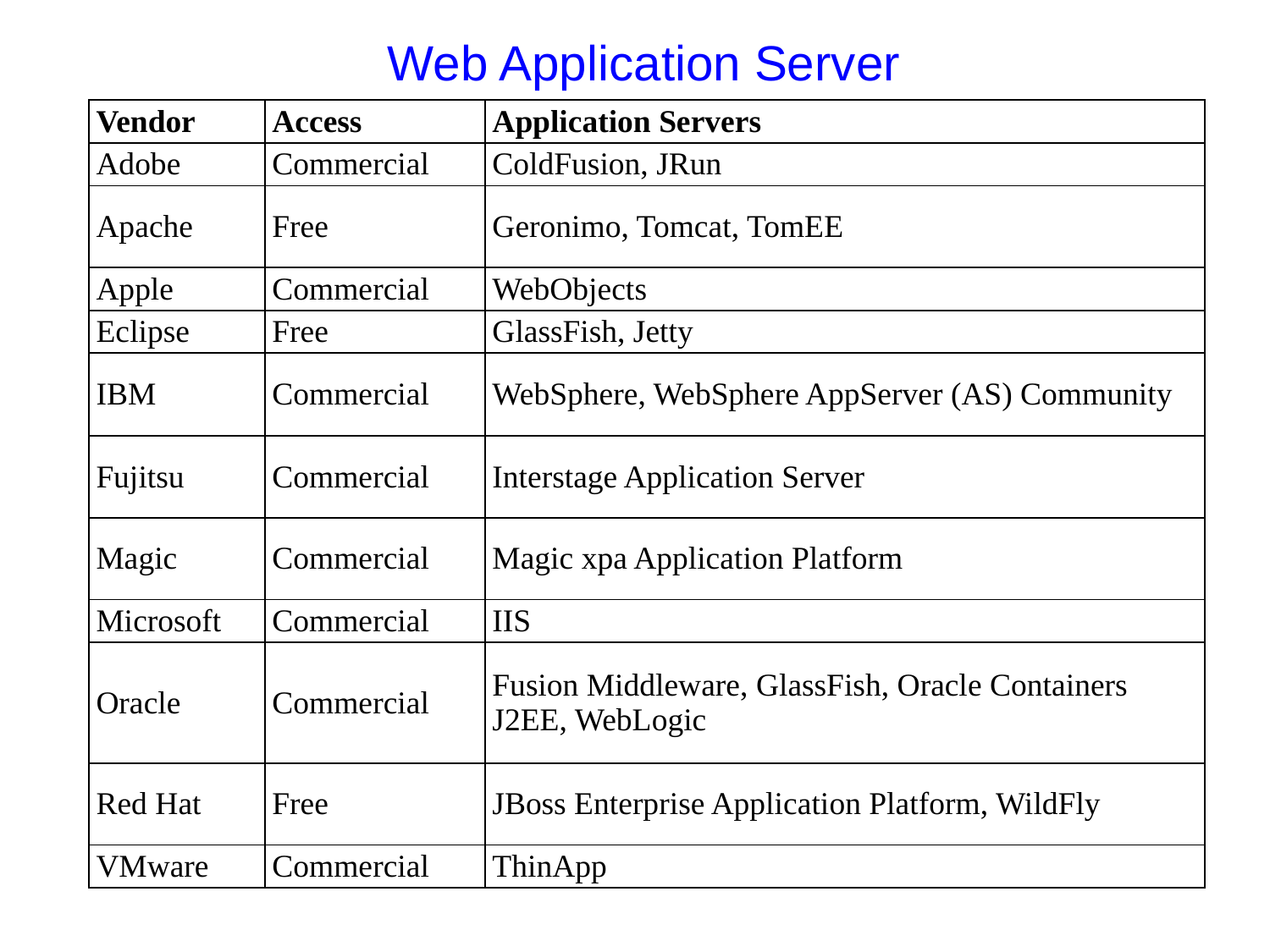

# Web Application Server

| Vendor | Access | Application Servers |
| --- | --- | --- |
| Adobe | Commercial | ColdFusion, JRun |
| Apache | Free | Geronimo, Tomcat, TomEE |
| Apple | Commercial | WebObjects |
| Eclipse | Free | GlassFish, Jetty |
| IBM | Commercial | WebSphere, WebSphere AppServer (AS) Community |
| Fujitsu | Commercial | Interstage Application Server |
| Magic | Commercial | Magic xpa Application Platform |
| Microsoft | Commercial | IIS |
| Oracle | Commercial | Fusion Middleware, GlassFish, Oracle Containers J2EE, WebLogic |
| Red Hat | Free | JBoss Enterprise Application Platform, WildFly |
| VMware | Commercial | ThinApp |